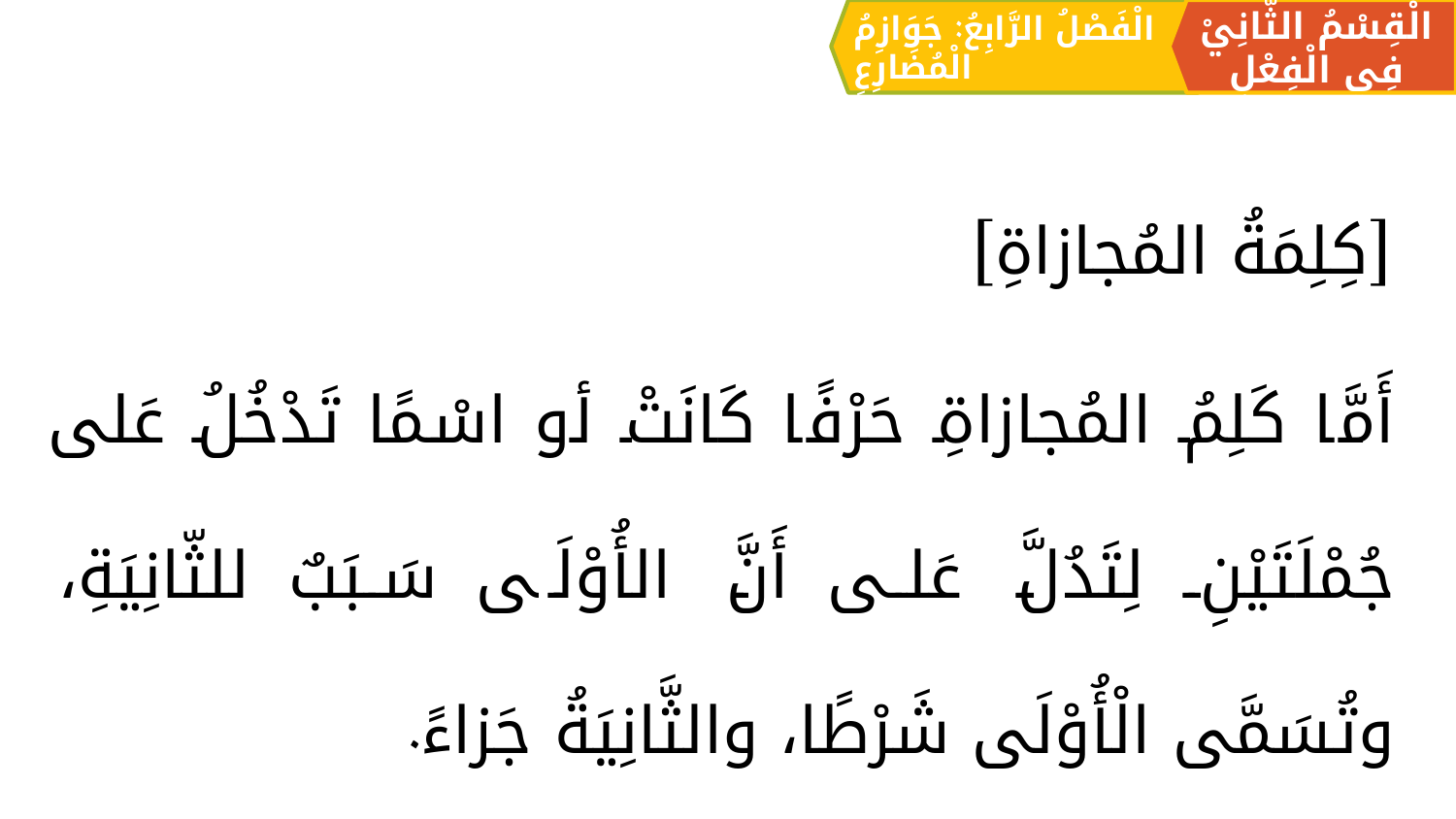

الْقِسْمُ الثَّانِيْ فِي الْفِعْلِ
الْفَصْلُ الرَّابِعُ: جَوَازِمُ الْمُضَارِعِ
[كِلِمَةُ المُجازاةِ]
أَمَّا كَلِمُ المُجازاةِ حَرْفًا كَانَتْ أو اسْمًا تَدْخُلُ عَلى جُمْلَتَيْنِ لِتَدُلَّ عَلى أَنَّ الأُوْلَى سَبَبٌ للثّانِيَةِ، وتُسَمَّى الْأُوْلَى شَرْطًا، والثَّانِيَةُ جَزاءً.